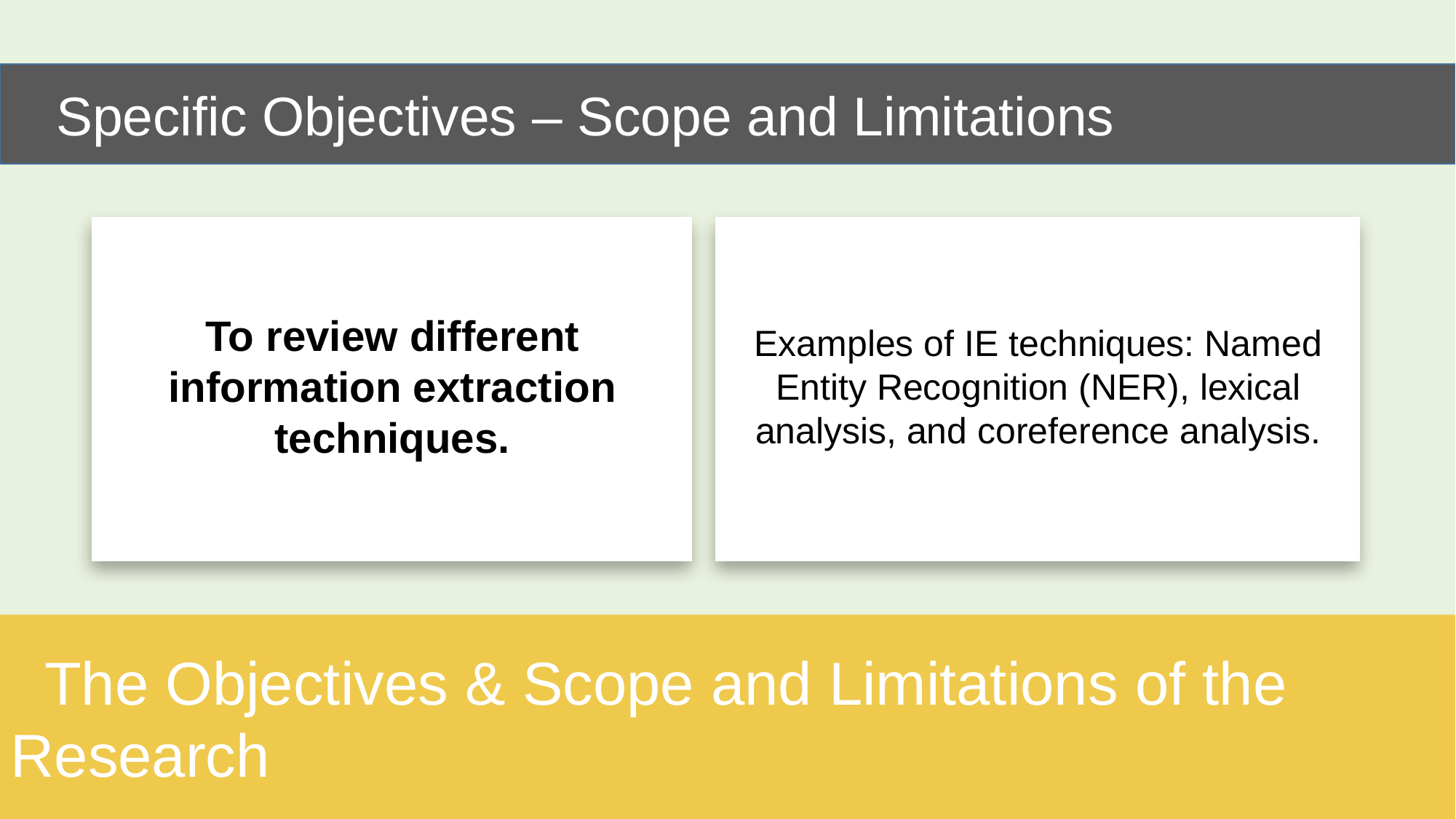

Specific Objectives – Scope and Limitations

Examples of IE techniques: Named Entity Recognition (NER), lexical analysis, and coreference analysis.

To review different information extraction techniques.
  The Objectives & Scope and Limitations of the Research